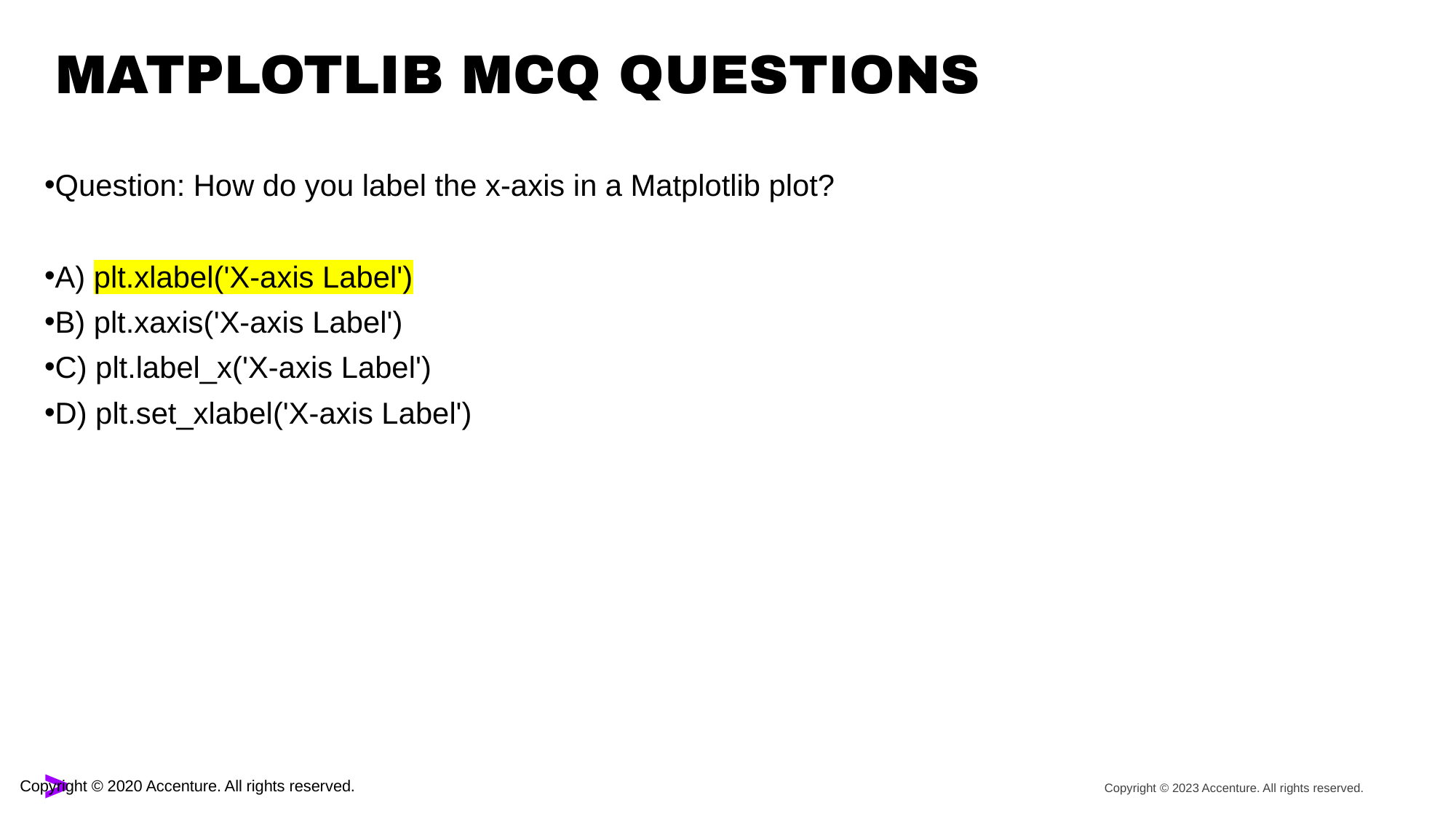

# Matplotlib mcq questions

Question: How do you label the x-axis in a Matplotlib plot?

A) plt.xlabel('X-axis Label')
B) plt.xaxis('X-axis Label')
C) plt.label_x('X-axis Label')
D) plt.set_xlabel('X-axis Label')